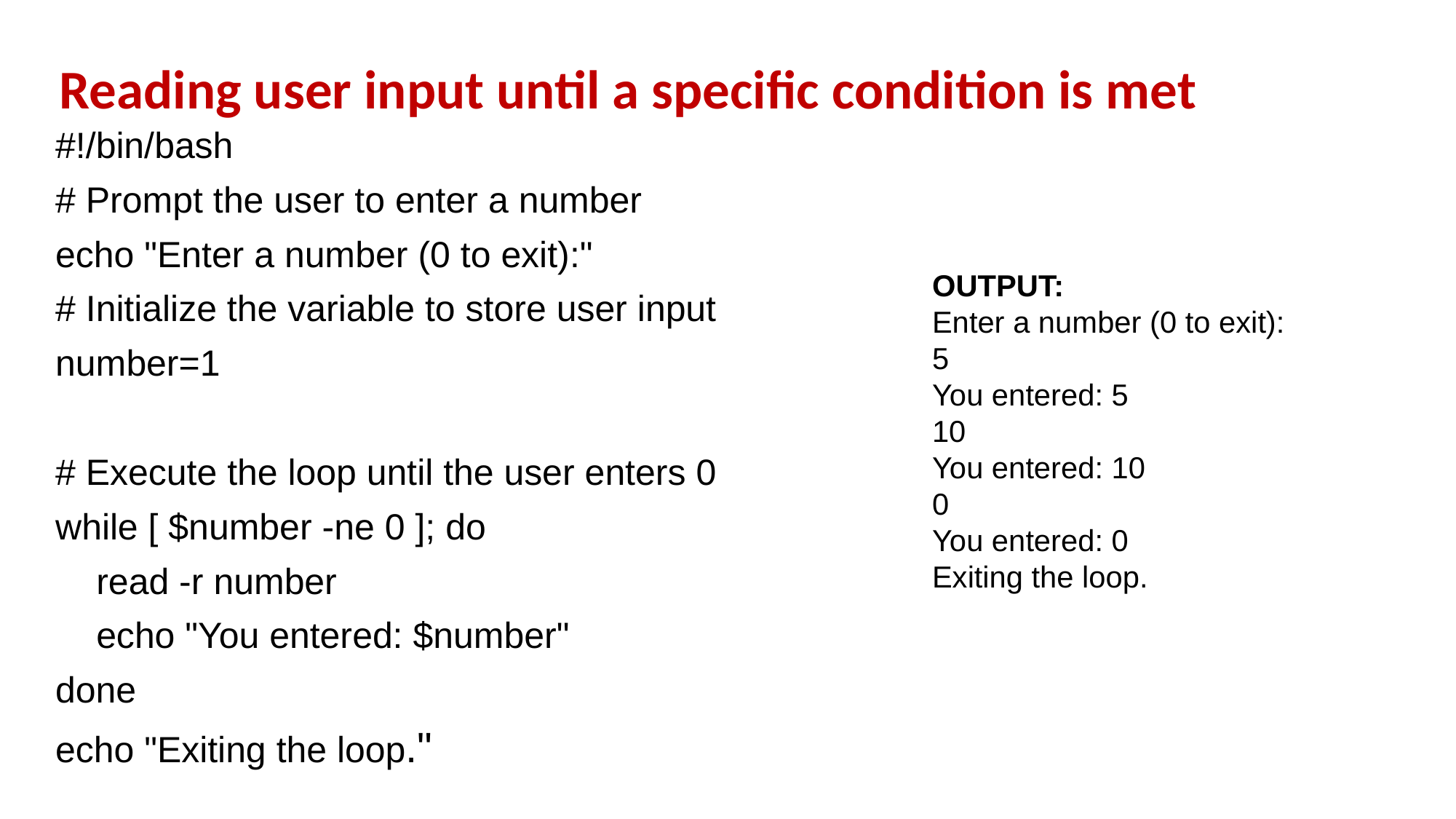

Reading user input until a specific condition is met
# #!/bin/bash
# Prompt the user to enter a number
echo "Enter a number (0 to exit):"
# Initialize the variable to store user input
number=1

# Execute the loop until the user enters 0
while [ $number -ne 0 ]; do
    read -r number
    echo "You entered: $number"
done
echo "Exiting the loop."
OUTPUT:
Enter a number (0 to exit):
5
You entered: 5
10
You entered: 10
0
You entered: 0
Exiting the loop.